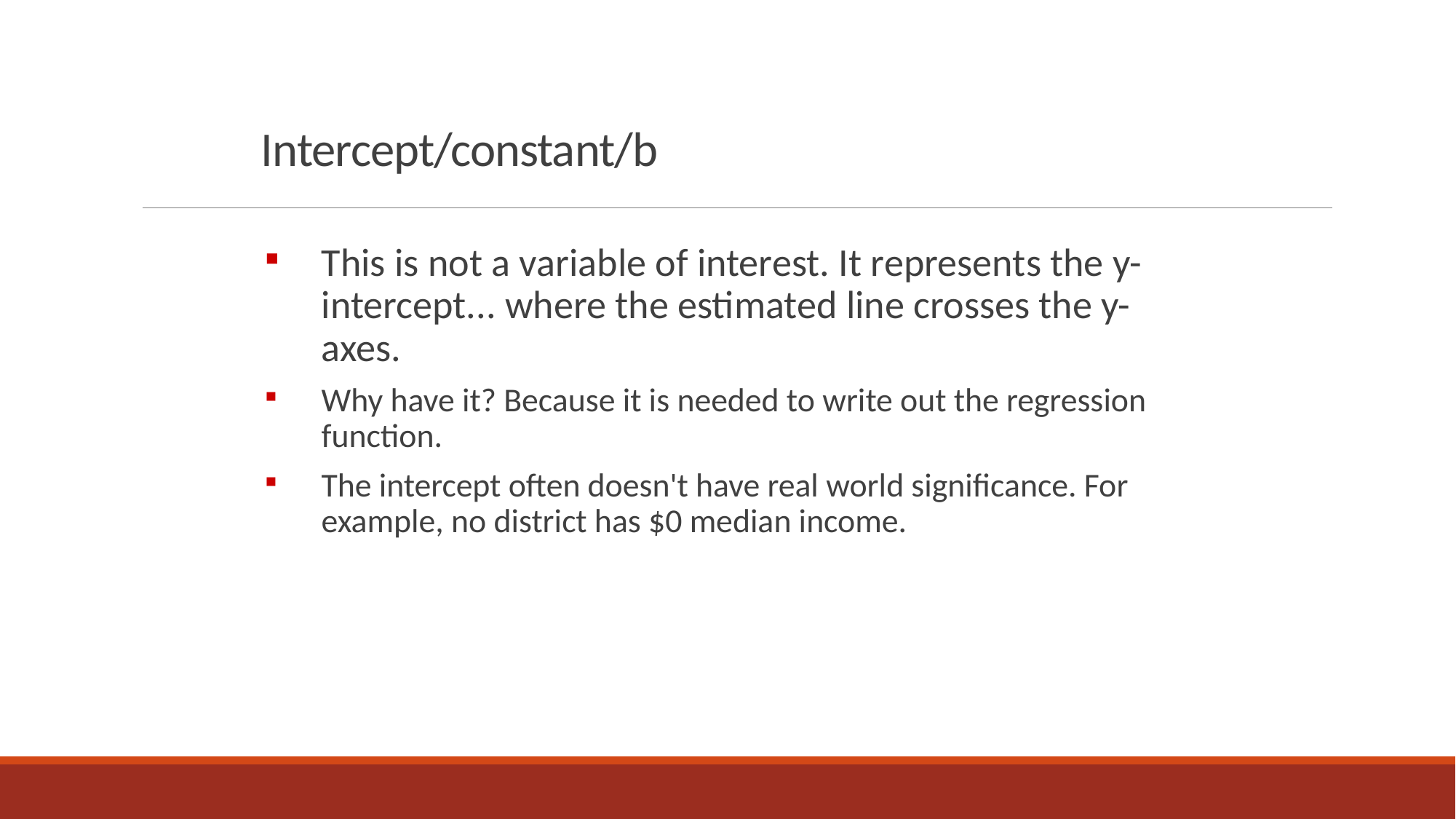

# Intercept/constant/b
This is not a variable of interest. It represents the y-intercept... where the estimated line crosses the y-axes.
Why have it? Because it is needed to write out the regression function.
The intercept often doesn't have real world significance. For example, no district has $0 median income.